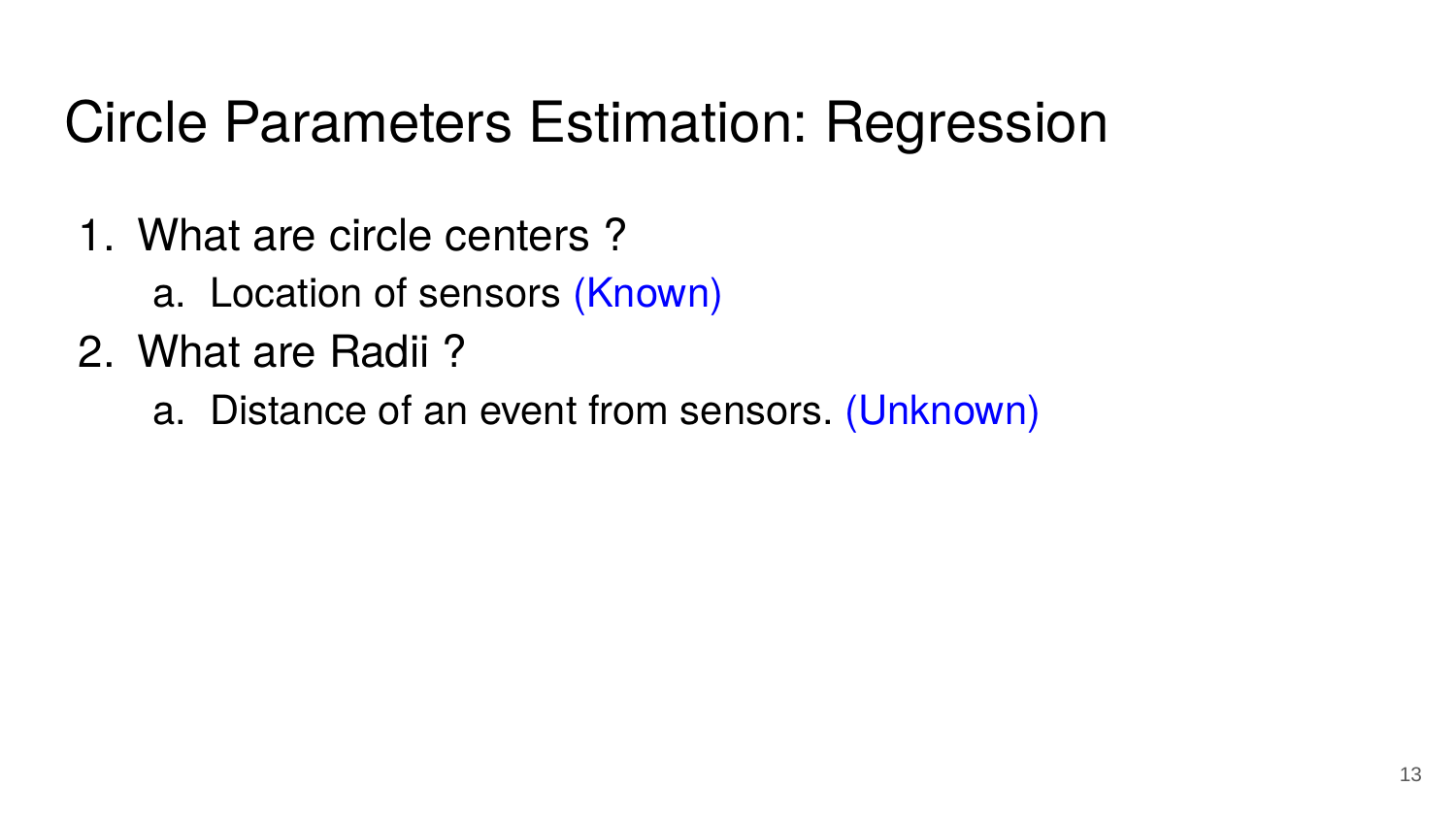

# Circle Parameters Estimation: Regression
What are circle centers ?
Location of sensors (Known)
What are Radii ?
Distance of an event from sensors. (Unknown)

13